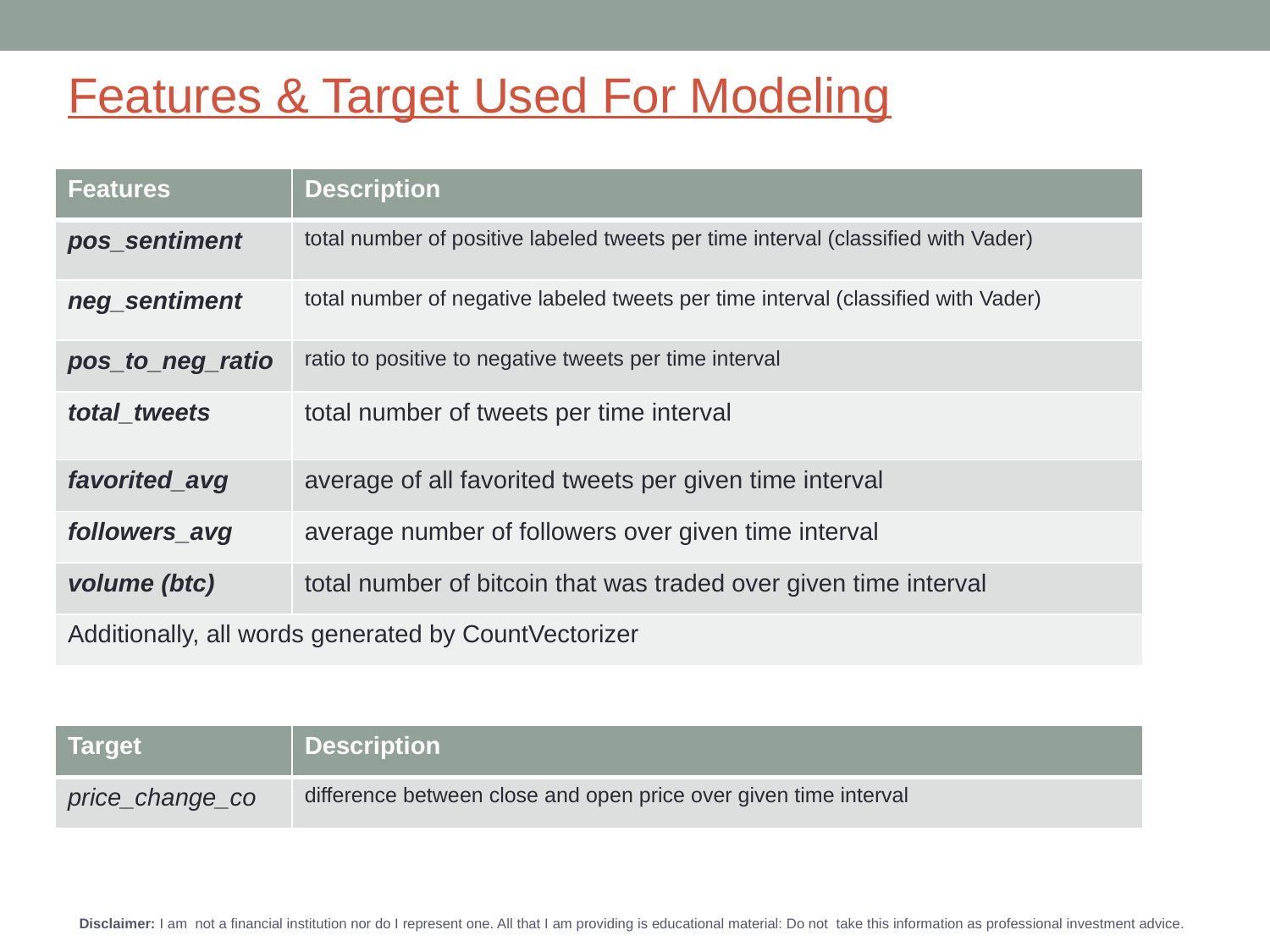

# Features & Target Used For Modeling
| Features | Description |
| --- | --- |
| pos\_sentiment | total number of positive labeled tweets per time interval (classified with Vader) |
| neg\_sentiment | total number of negative labeled tweets per time interval (classified with Vader) |
| pos\_to\_neg\_ratio | ratio to positive to negative tweets per time interval |
| total\_tweets | total number of tweets per time interval |
| favorited\_avg | average of all favorited tweets per given time interval |
| followers\_avg | average number of followers over given time interval |
| volume (btc) | total number of bitcoin that was traded over given time interval |
| Additionally, all words generated by CountVectorizer |  |
| Target | Description |
| --- | --- |
| price\_change\_co | difference between close and open price over given time interval |
Disclaimer: I am  not a financial institution nor do I represent one. All that I am providing is educational material: Do not  take this information as professional investment advice.